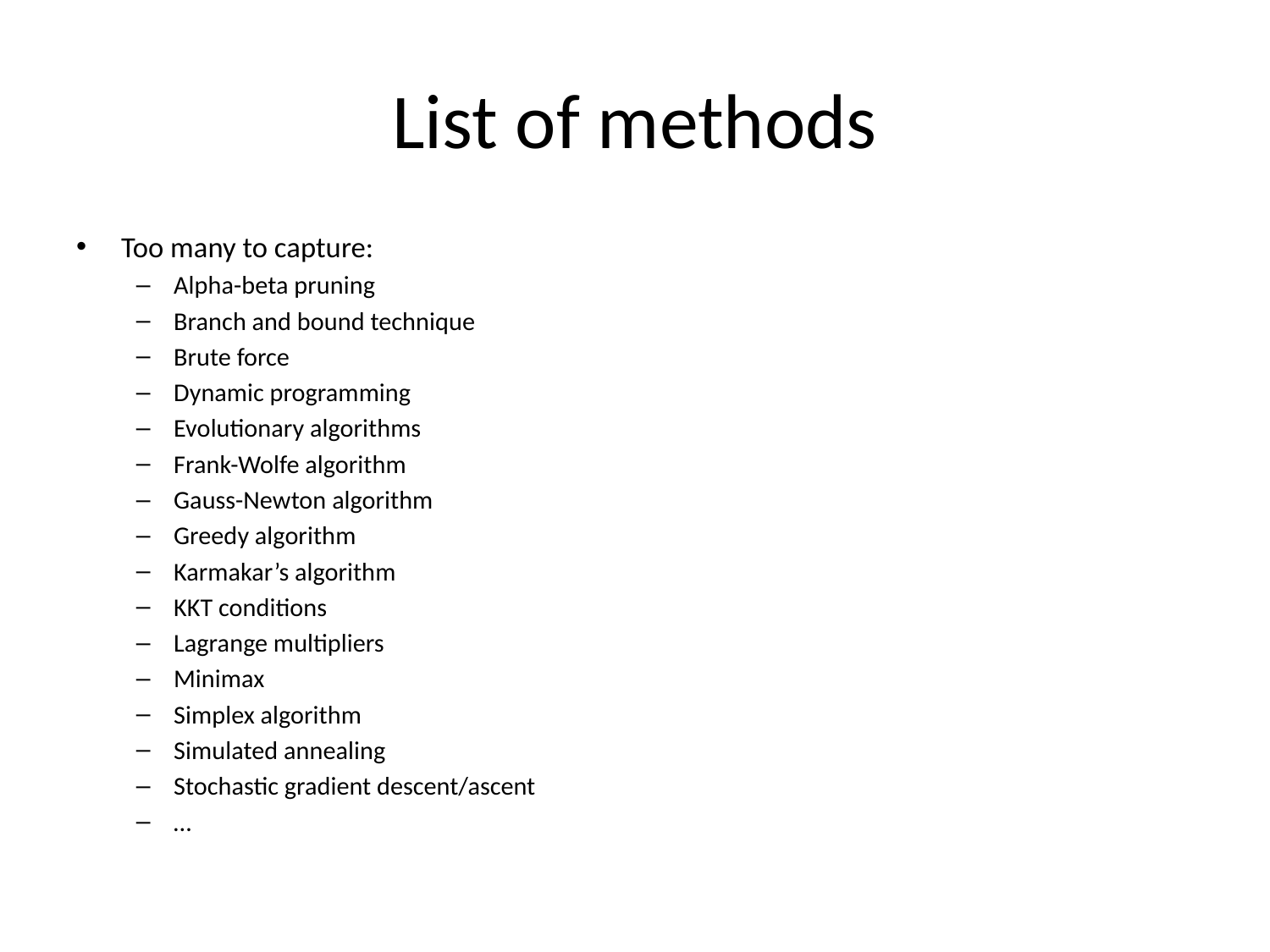

# List of methods
Too many to capture:
Alpha-beta pruning
Branch and bound technique
Brute force
Dynamic programming
Evolutionary algorithms
Frank-Wolfe algorithm
Gauss-Newton algorithm
Greedy algorithm
Karmakar’s algorithm
KKT conditions
Lagrange multipliers
Minimax
Simplex algorithm
Simulated annealing
Stochastic gradient descent/ascent
…